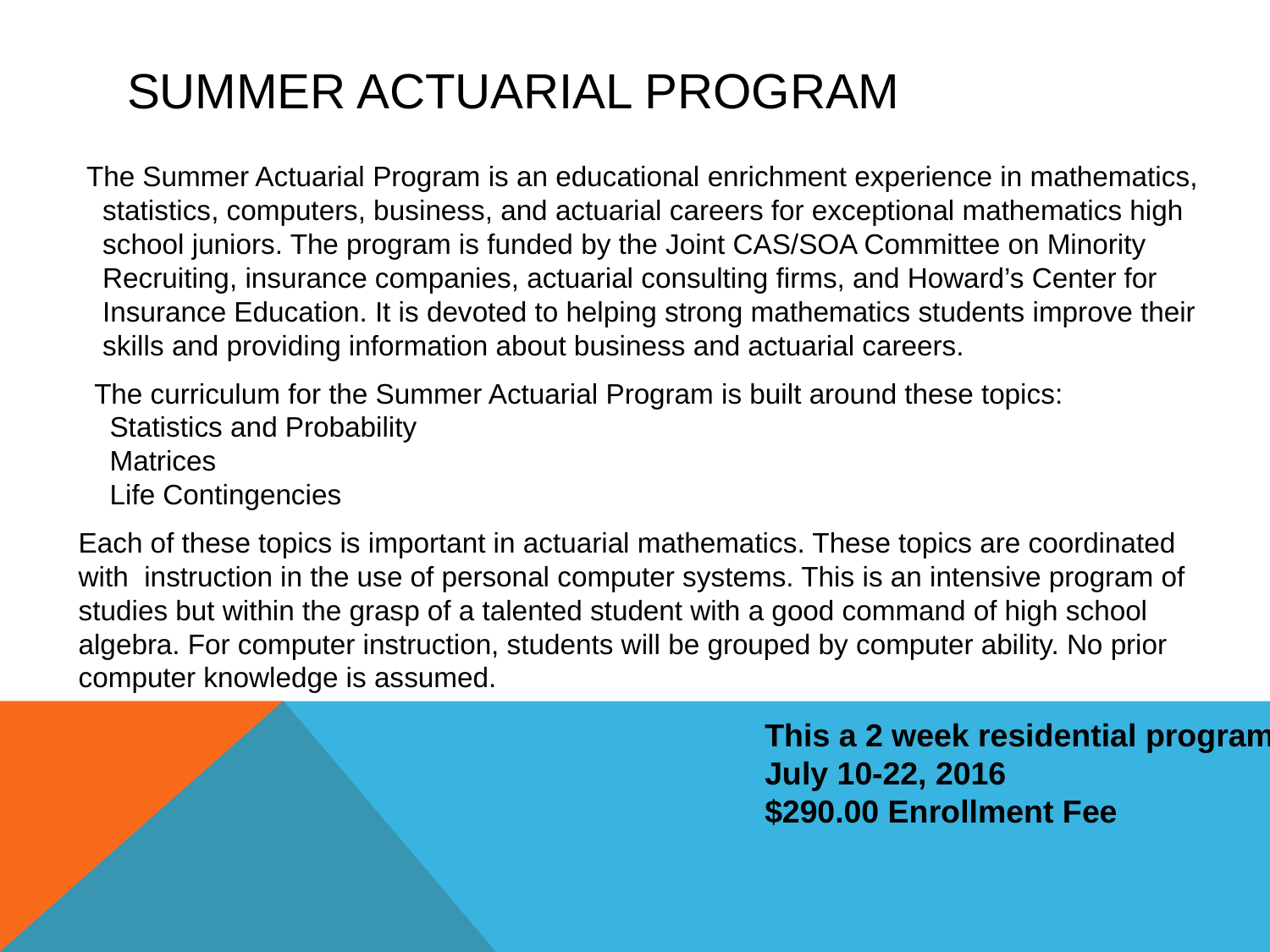

# Summer actuarial program
    The Summer Actuarial Program is an educational enrichment experience in mathematics, statistics, computers, business, and actuarial careers for exceptional mathematics high school juniors. The program is funded by the Joint CAS/SOA Committee on Minority Recruiting, insurance companies, actuarial consulting firms, and Howard’s Center for Insurance Education. It is devoted to helping strong mathematics students improve their skills and providing information about business and actuarial careers.
     The curriculum for the Summer Actuarial Program is built around these topics:
       Statistics and Probability
       Matrices
       Life Contingencies
Each of these topics is important in actuarial mathematics. These topics are coordinated       with  instruction in the use of personal computer systems. This is an intensive program of studies but within the grasp of a talented student with a good command of high school algebra. For computer instruction, students will be grouped by computer ability. No prior computer knowledge is assumed.
This a 2 week residential program.
July 10-22, 2016
$290.00 Enrollment Fee